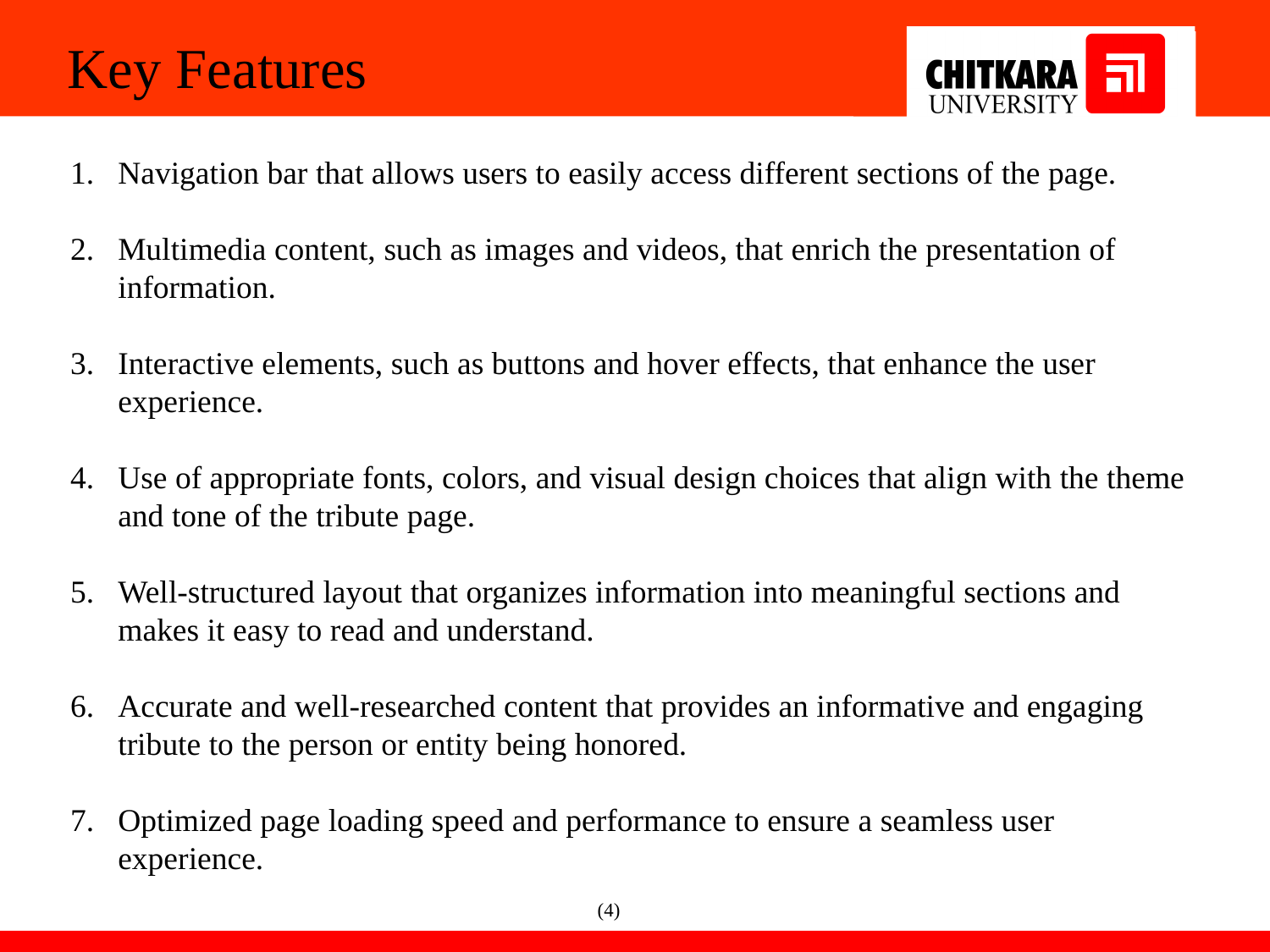

Key Features
Navigation bar that allows users to easily access different sections of the page.

Multimedia content, such as images and videos, that enrich the presentation of information.

Interactive elements, such as buttons and hover effects, that enhance the user experience.

Use of appropriate fonts, colors, and visual design choices that align with the theme and tone of the tribute page.

Well-structured layout that organizes information into meaningful sections and makes it easy to read and understand.

Accurate and well-researched content that provides an informative and engaging tribute to the person or entity being honored.

Optimized page loading speed and performance to ensure a seamless user experience.
(4)